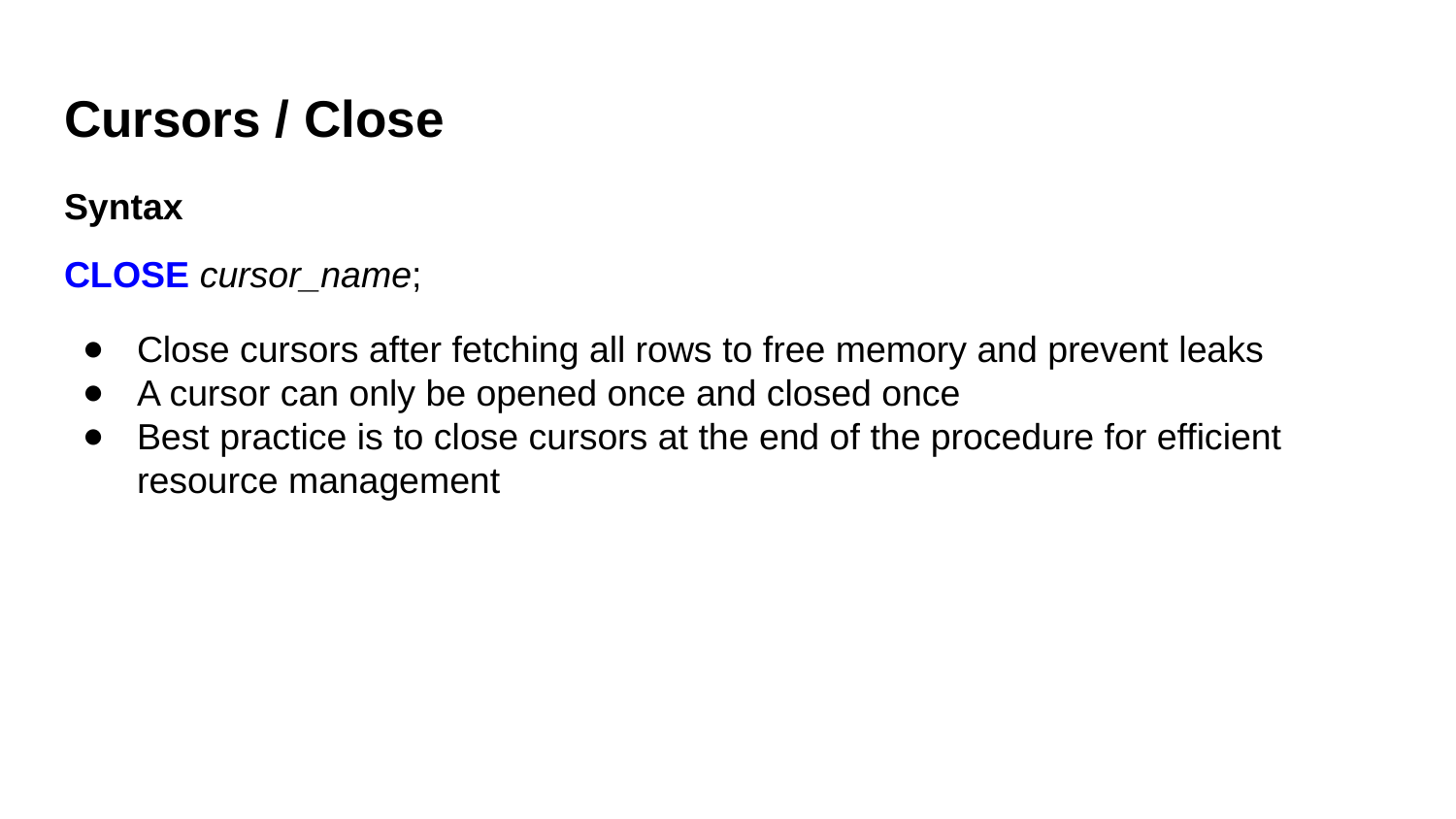

# Cursors / Close
Syntax
CLOSE cursor_name;
Close cursors after fetching all rows to free memory and prevent leaks
A cursor can only be opened once and closed once
Best practice is to close cursors at the end of the procedure for efficient resource management